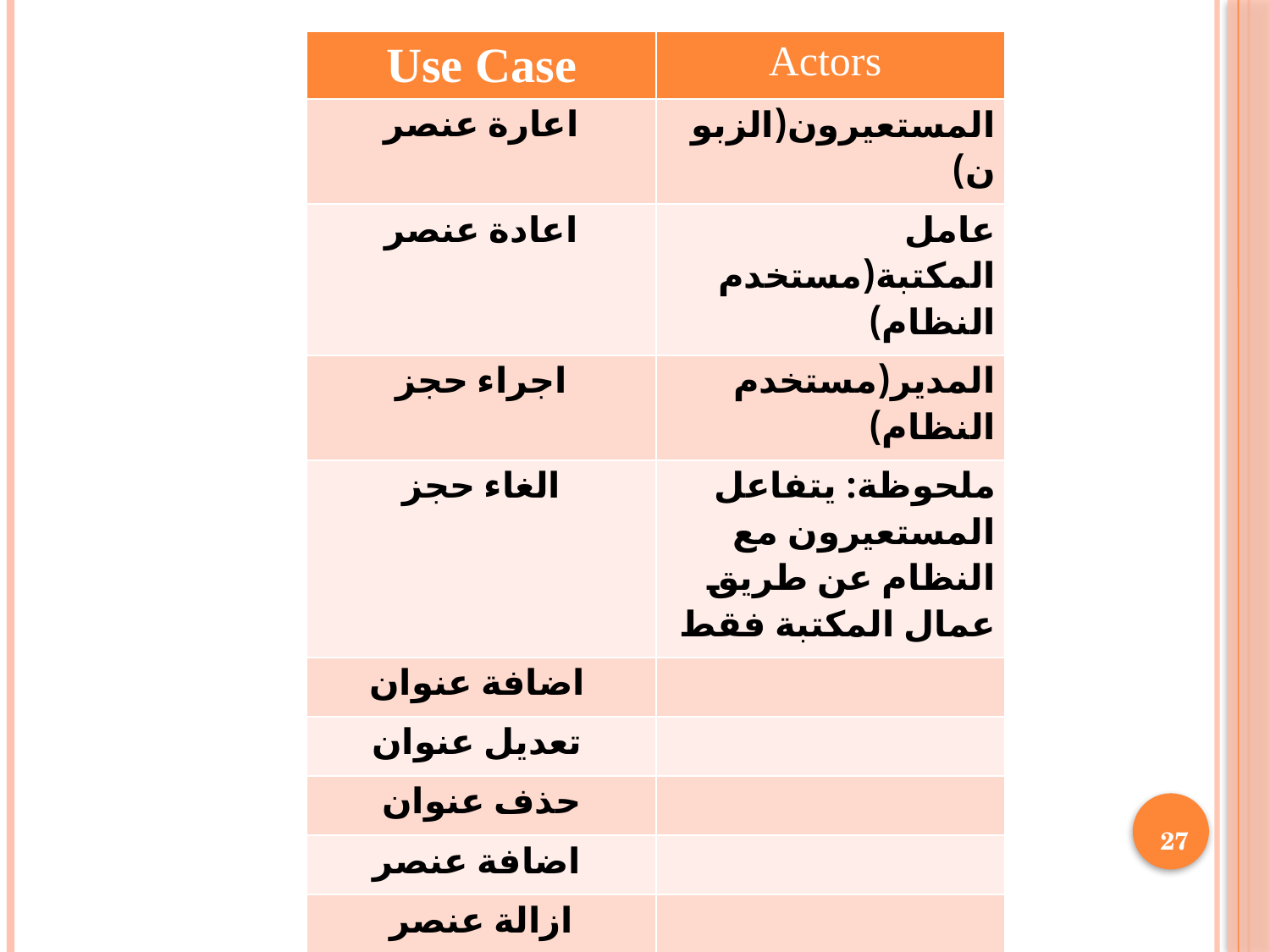

| Use Case | Actors |
| --- | --- |
| اعارة عنصر | المستعيرون(الزبون) |
| اعادة عنصر | عامل المكتبة(مستخدم النظام) |
| اجراء حجز | المدير(مستخدم النظام) |
| الغاء حجز | ملحوظة: يتفاعل المستعيرون مع النظام عن طريق عمال المكتبة فقط |
| اضافة عنوان |  |
| تعديل عنوان |  |
| حذف عنوان |  |
| اضافة عنصر |  |
| ازالة عنصر |  |
| اضافة مستعير |  |
| تعديل مستعير |  |
| حذف مستعير |  |
27